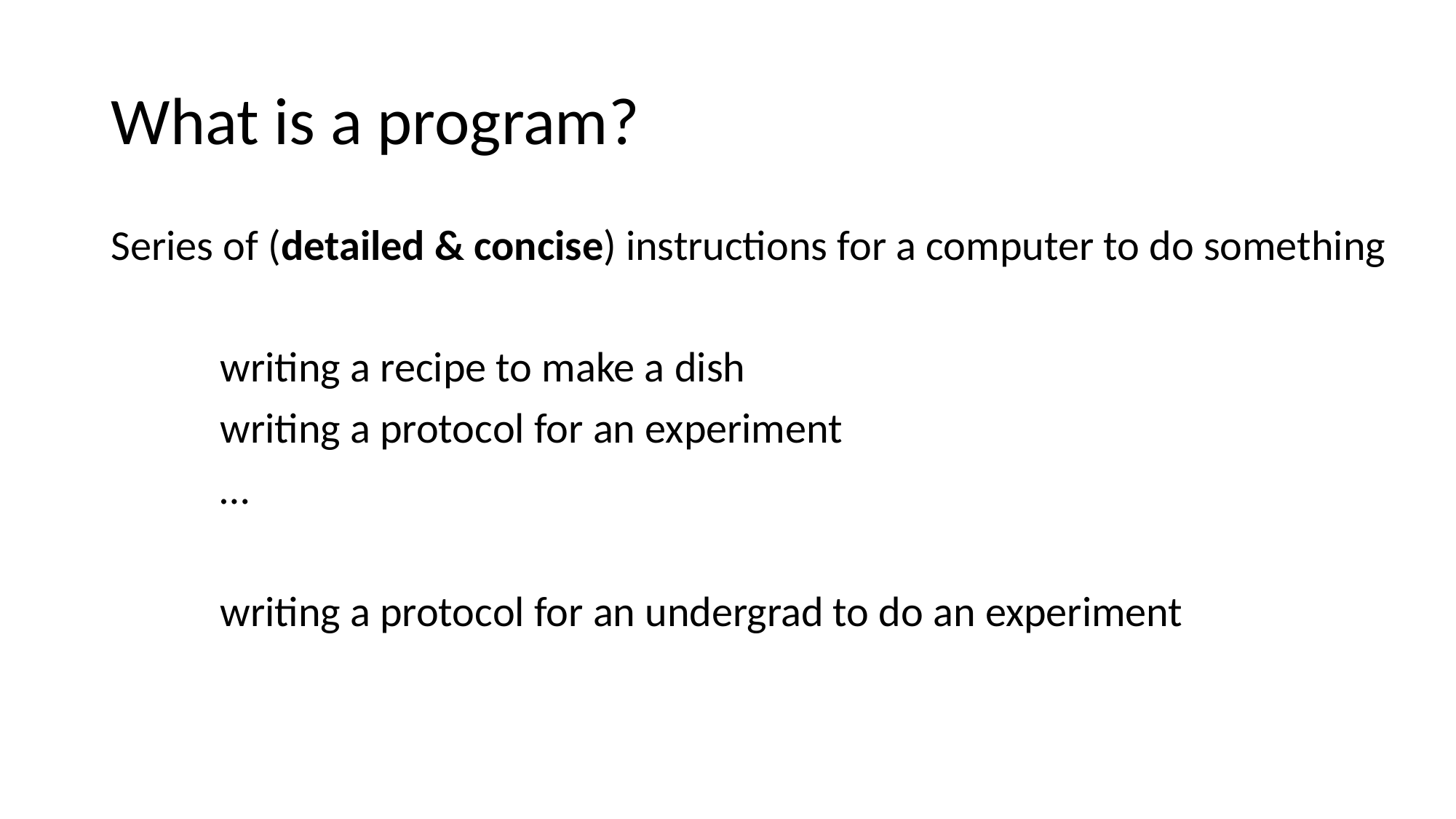

# What is a program?
Series of (detailed & concise) instructions for a computer to do something

	writing a recipe to make a dish
	writing a protocol for an experiment
	…

	writing a protocol for an undergrad to do an experiment